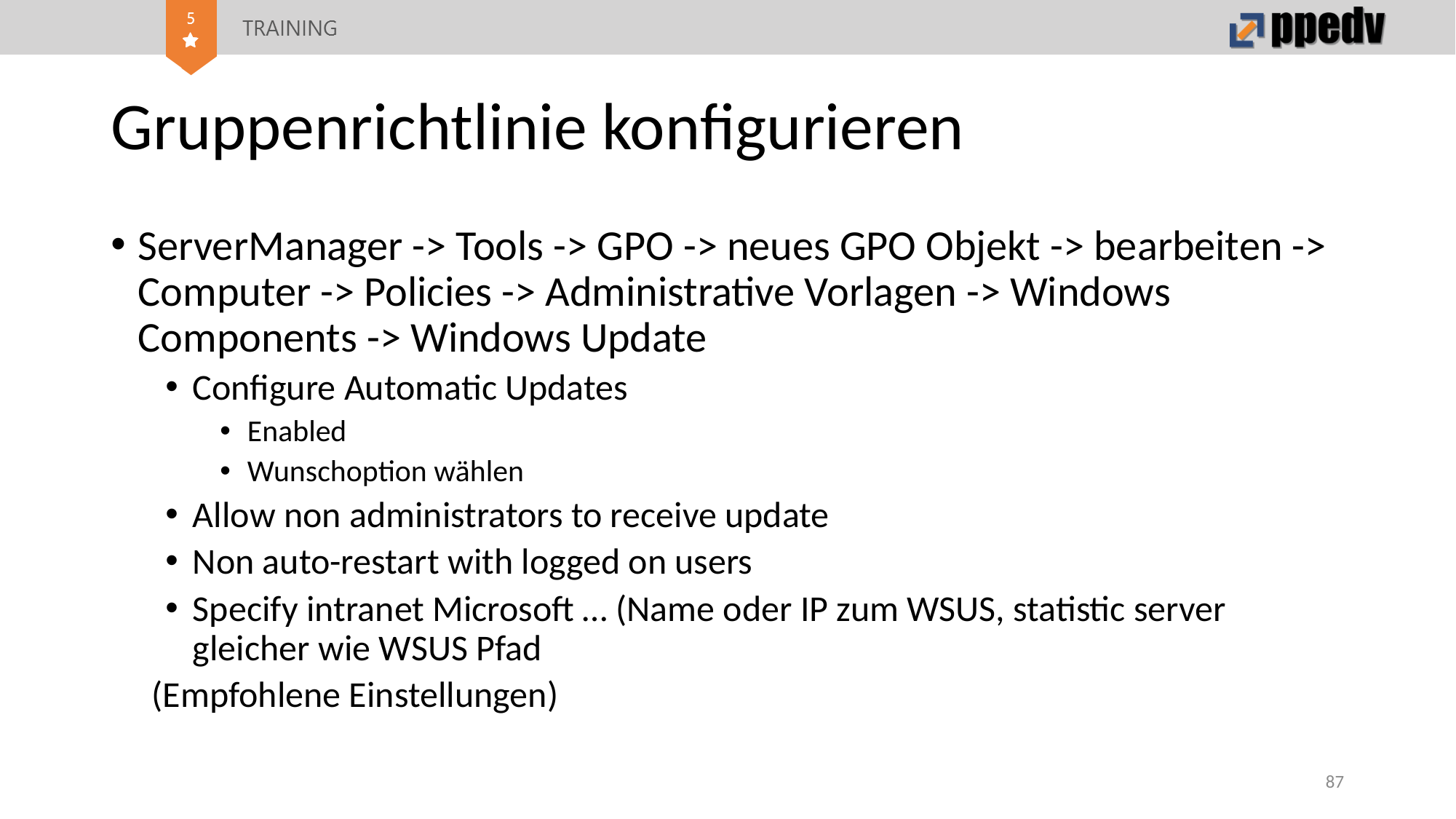

# Gruppenrichtlinie konfigurieren
ServerManager -> Tools -> GPO -> neues GPO Objekt -> bearbeiten -> Computer -> Policies -> Administrative Vorlagen -> Windows Components -> Windows Update
Configure Automatic Updates
Enabled
Wunschoption wählen
Allow non administrators to receive update
Non auto-restart with logged on users
Specify intranet Microsoft … (Name oder IP zum WSUS, statistic server gleicher wie WSUS Pfad
(Empfohlene Einstellungen)

87